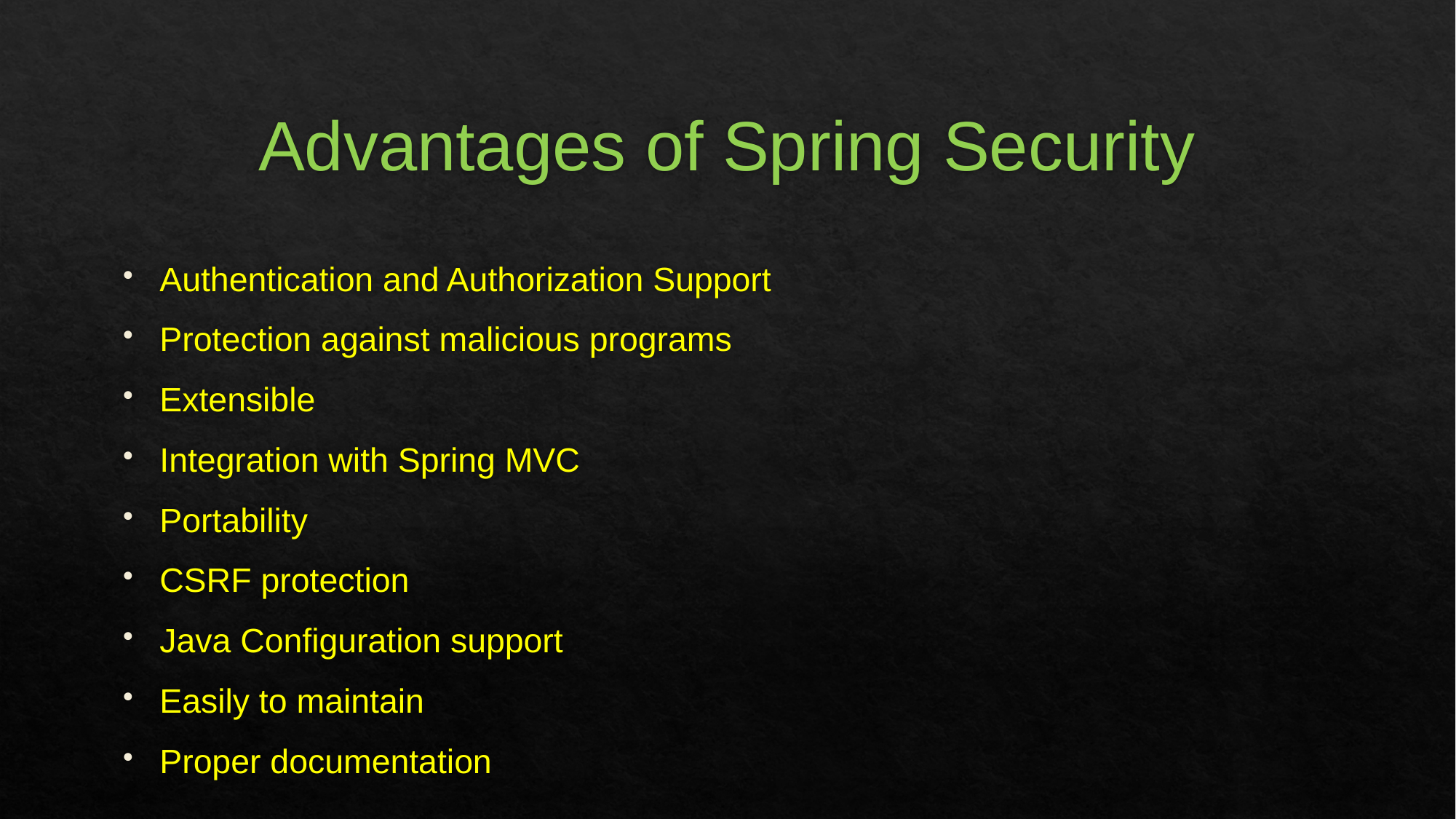

# Advantages of Spring Security
Authentication and Authorization Support
Protection against malicious programs
Extensible
Integration with Spring MVC
Portability
CSRF protection
Java Configuration support
Easily to maintain
Proper documentation